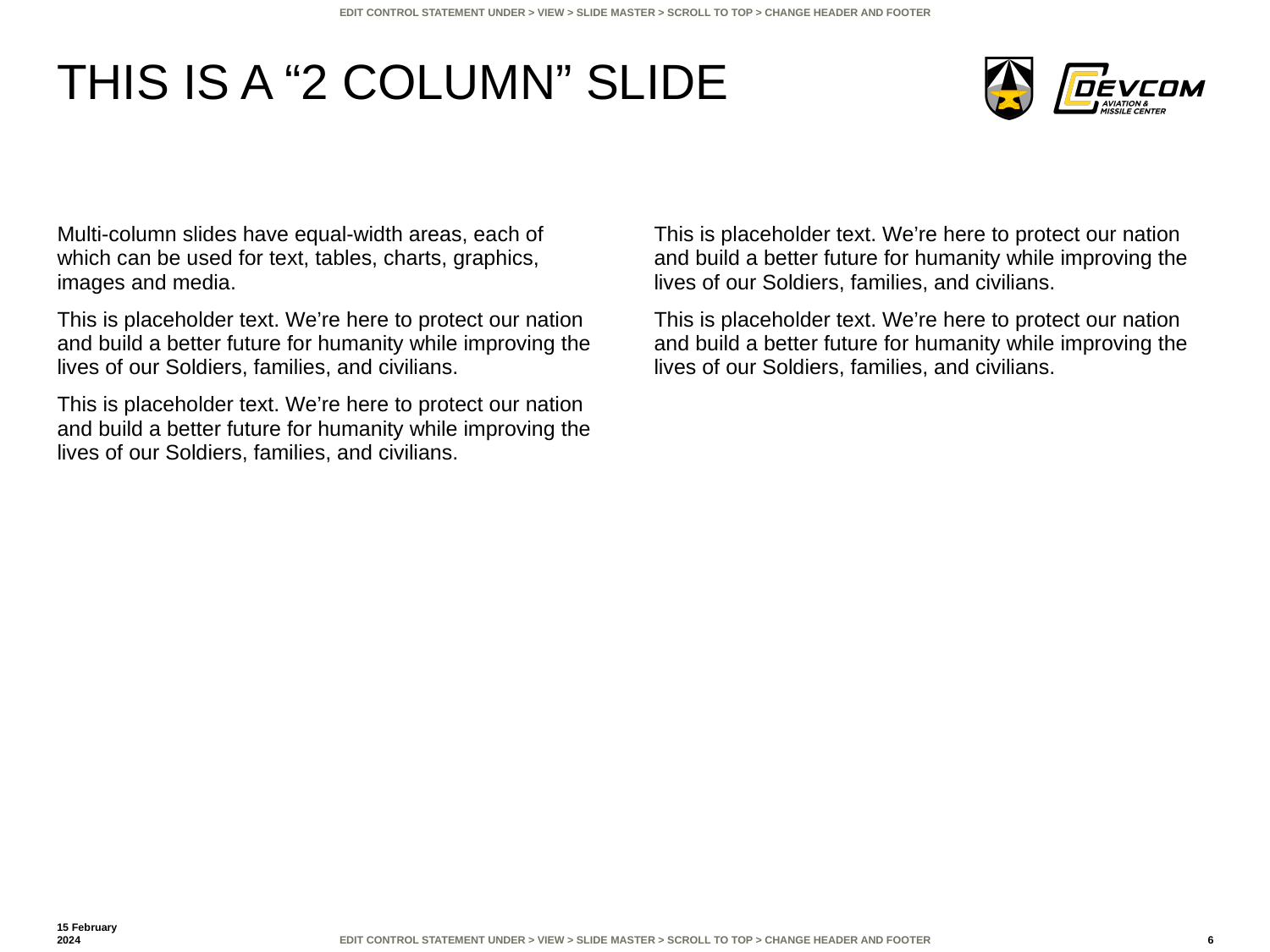

# This is a “2 Column” slide
Multi-column slides have equal-width areas, each of which can be used for text, tables, charts, graphics, images and media.
This is placeholder text. We’re here to protect our nation and build a better future for humanity while improving the lives of our Soldiers, families, and civilians.
This is placeholder text. We’re here to protect our nation and build a better future for humanity while improving the lives of our Soldiers, families, and civilians.
This is placeholder text. We’re here to protect our nation and build a better future for humanity while improving the lives of our Soldiers, families, and civilians.
This is placeholder text. We’re here to protect our nation and build a better future for humanity while improving the lives of our Soldiers, families, and civilians.
15 February 2024
6